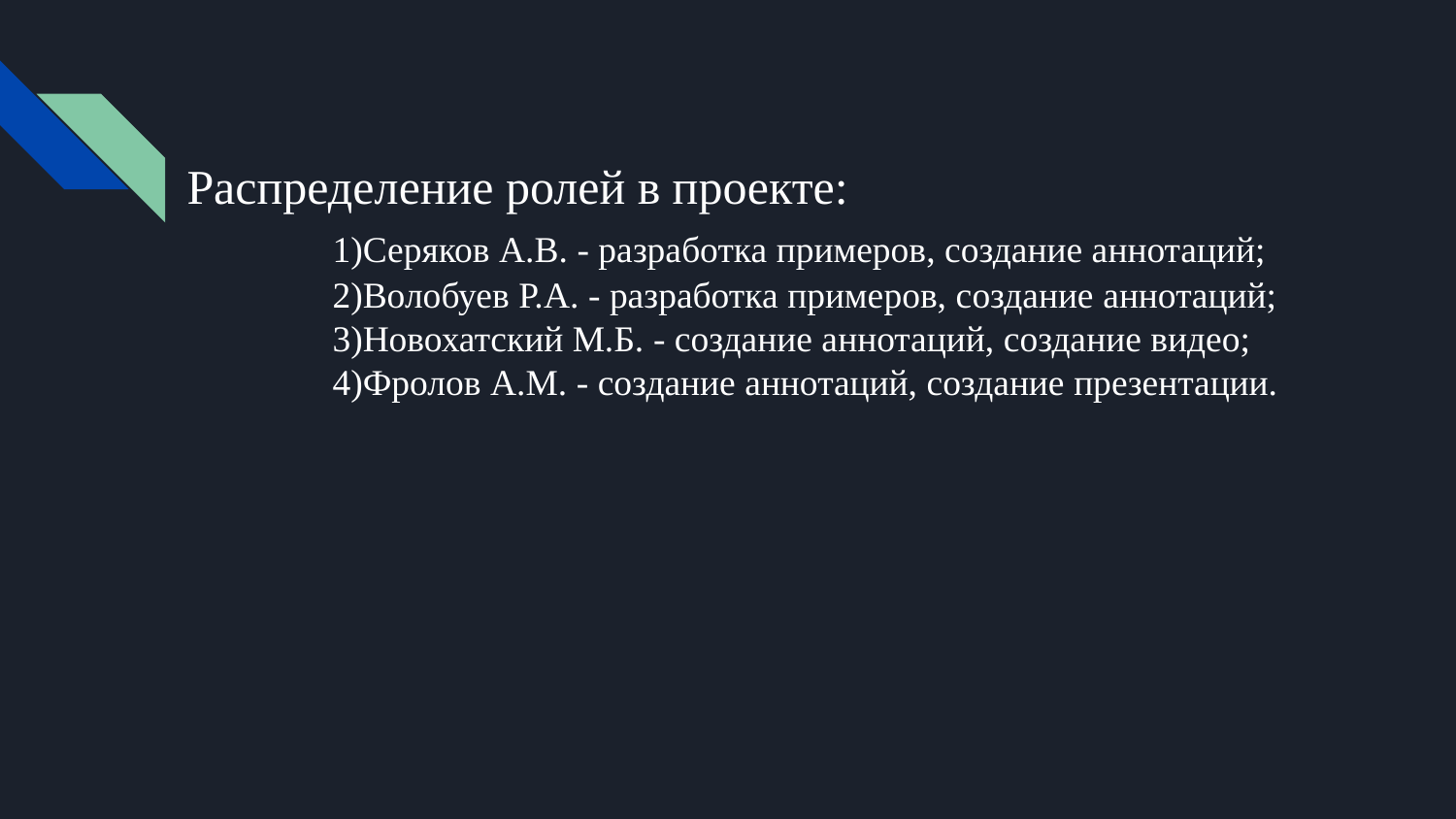

Распределение ролей в проекте:
	1)Серяков А.В. - разработка примеров, создание аннотаций;
	2)Волобуев Р.А. - разработка примеров, создание аннотаций;
	3)Новохатский М.Б. - создание аннотаций, создание видео;
	4)Фролов А.М. - создание аннотаций, создание презентации.